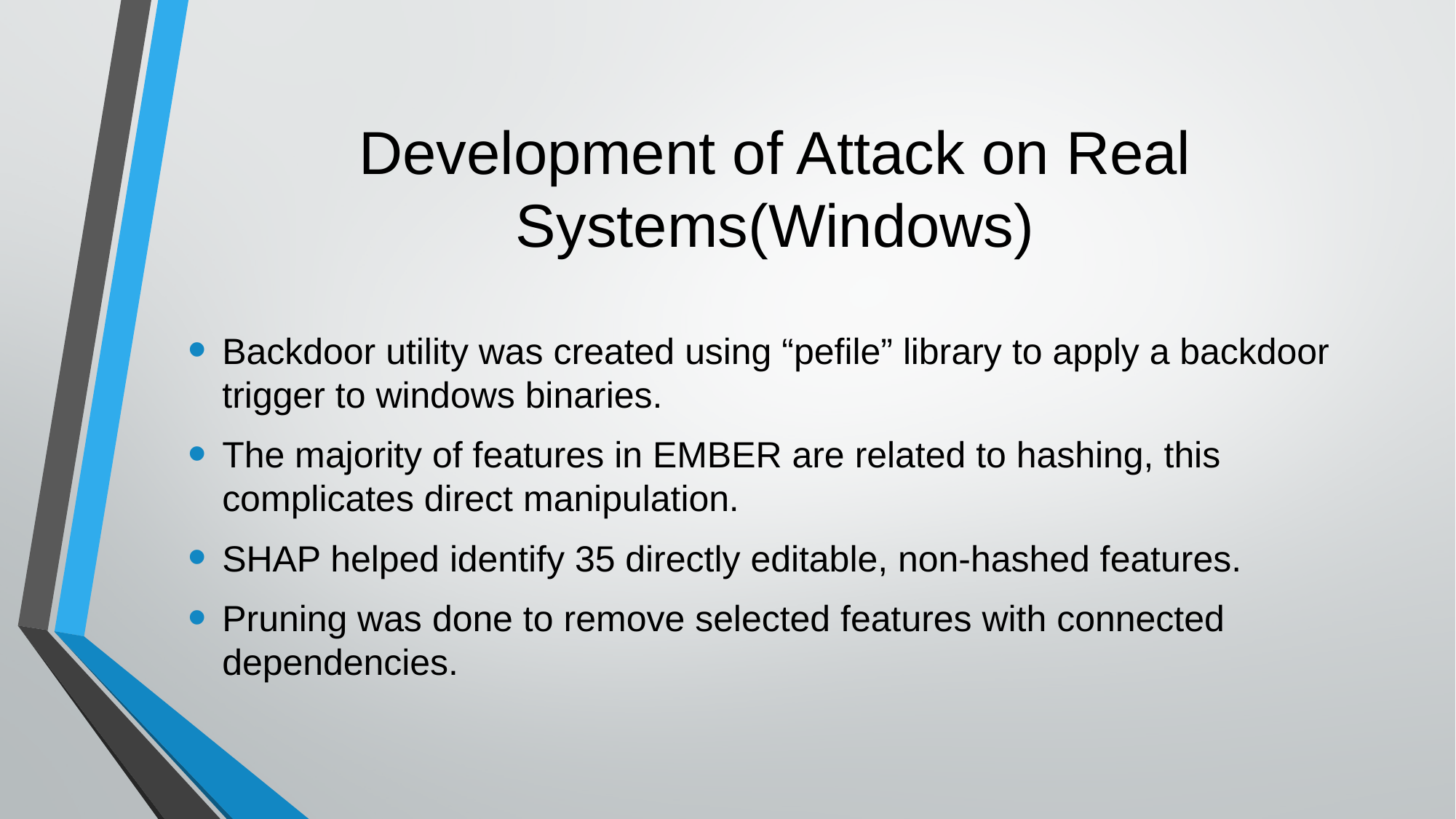

# Development of Attack on Real Systems(Windows)
Backdoor utility was created using “pefile” library to apply a backdoor trigger to windows binaries.
The majority of features in EMBER are related to hashing, this complicates direct manipulation.
SHAP helped identify 35 directly editable, non-hashed features.
Pruning was done to remove selected features with connected dependencies.